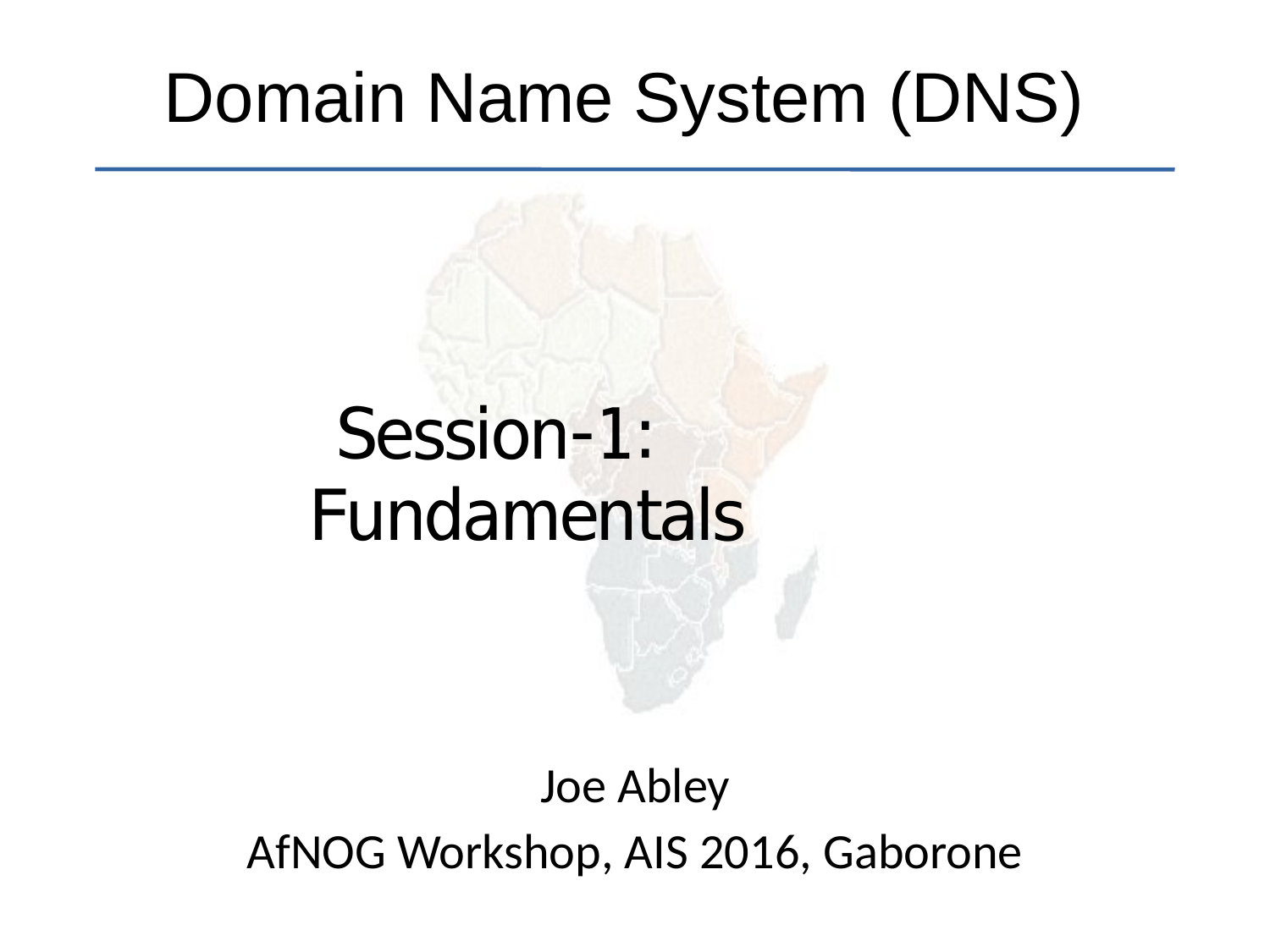

Domain Name System (DNS)
Session-1: Fundamentals
Joe Abley
AfNOG Workshop, AIS 2016, Gaborone